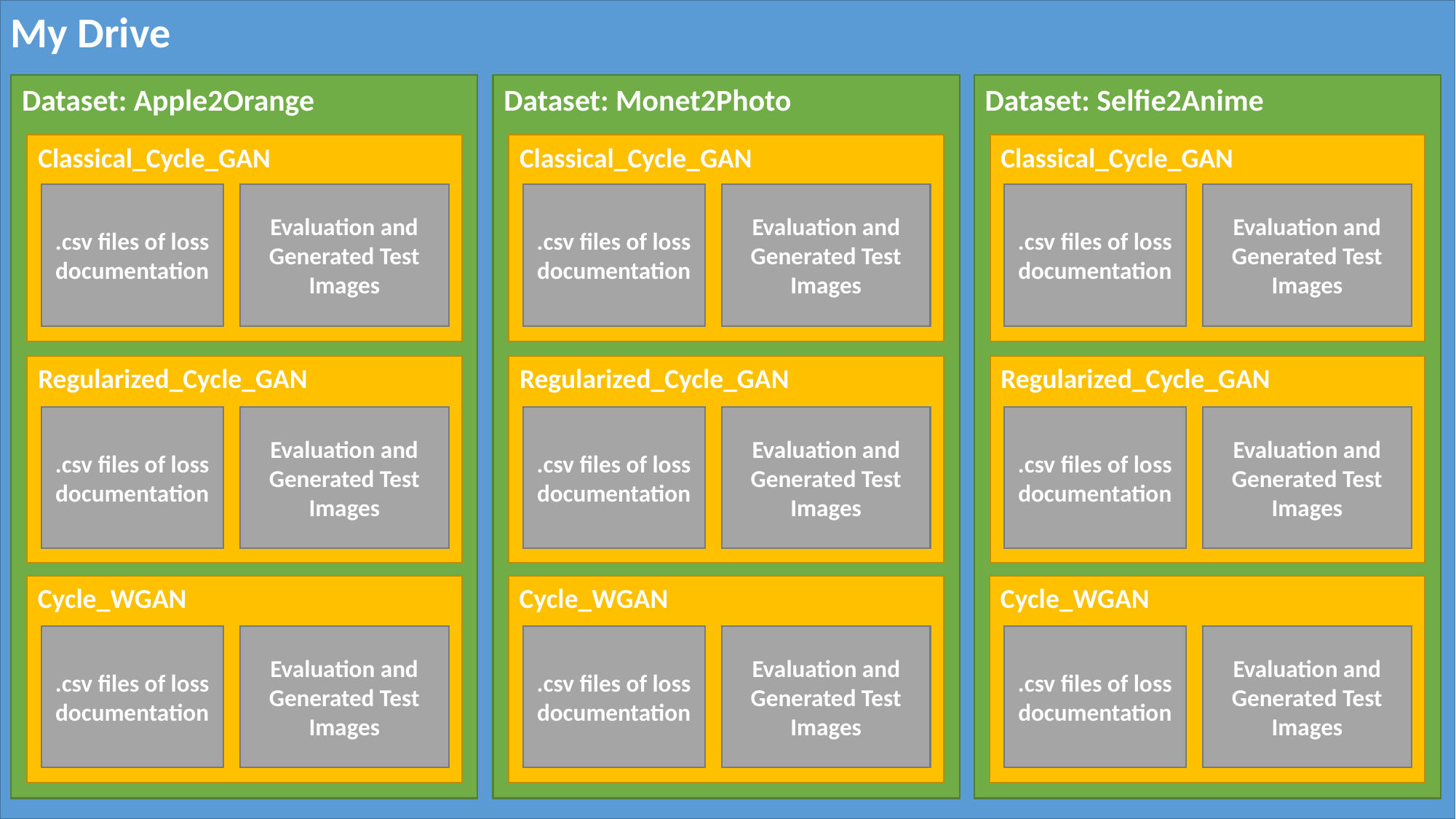

My Drive
Dataset: Apple2Orange
Dataset: Monet2Photo
Dataset: Selfie2Anime
Classical_Cycle_GAN

Classical_Cycle_GAN

Classical_Cycle_GAN

.csv files of loss documentation
Evaluation and Generated Test Images
.csv files of loss documentation
Evaluation and Generated Test Images
.csv files of loss documentation
Evaluation and Generated Test Images
Regularized_Cycle_GAN
Regularized_Cycle_GAN
Regularized_Cycle_GAN
.csv files of loss documentation
Evaluation and Generated Test Images
.csv files of loss documentation
Evaluation and Generated Test Images
.csv files of loss documentation
Evaluation and Generated Test Images
Cycle_WGAN
Cycle_WGAN
Cycle_WGAN
.csv files of loss documentation
Evaluation and Generated Test Images
.csv files of loss documentation
Evaluation and Generated Test Images
.csv files of loss documentation
Evaluation and Generated Test Images